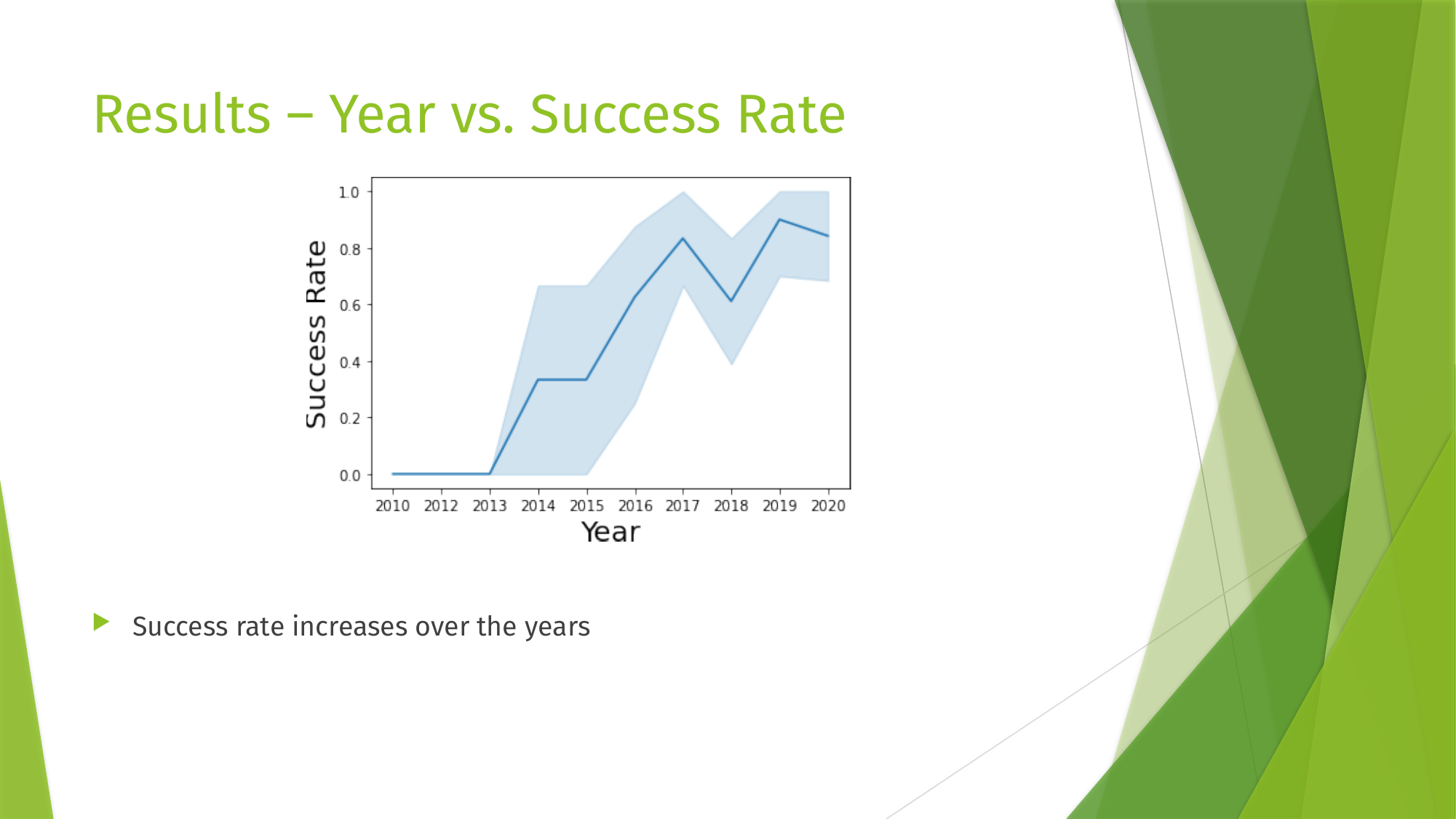

# Results – Year vs. Success Rate

Success rate increases over the years